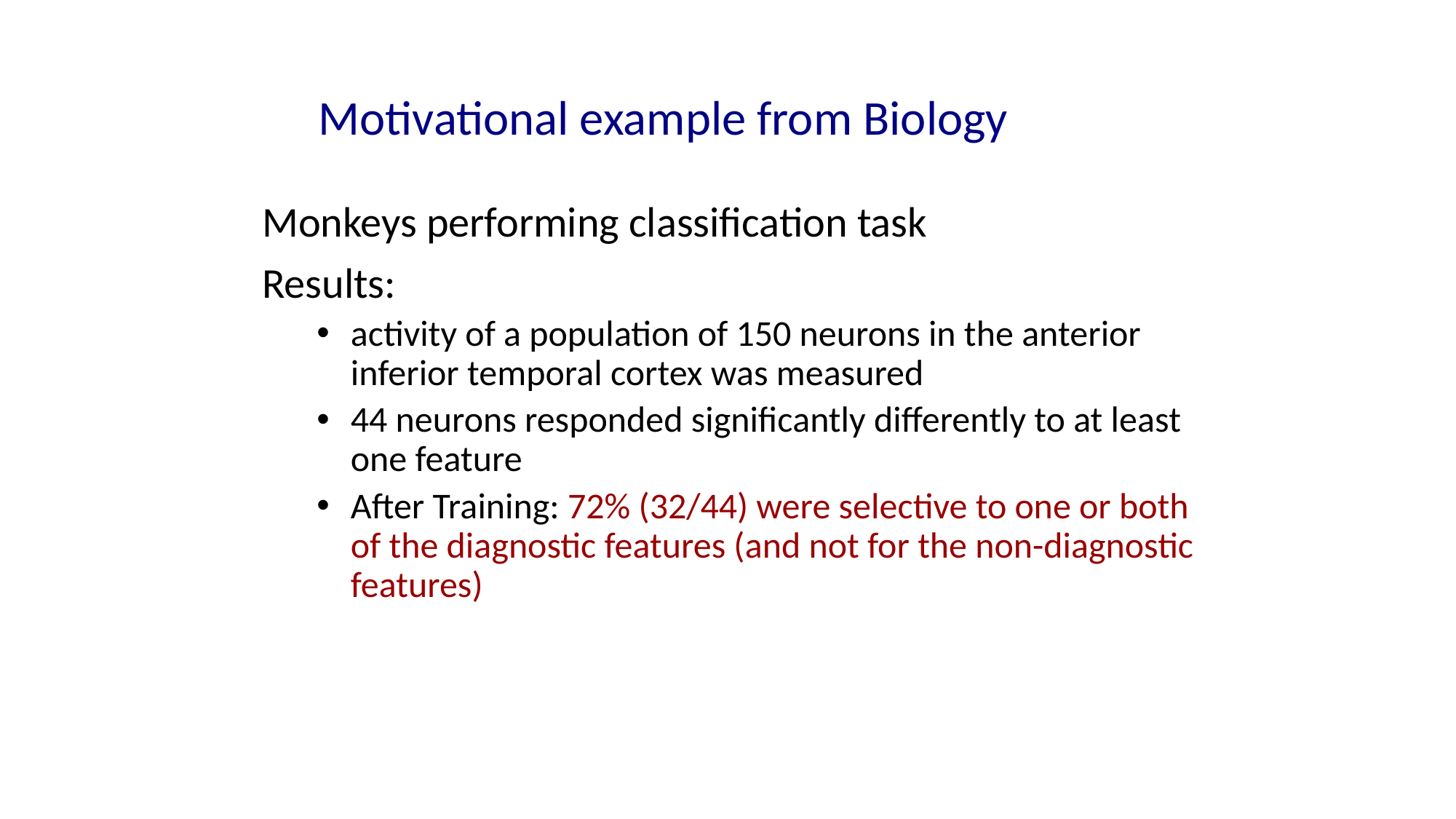

# Motivational example from Biology
Monkeys performing classification task
Results:
activity of a population of 150 neurons in the anterior inferior temporal cortex was measured
44 neurons responded significantly differently to at least one feature
After Training: 72% (32/44) were selective to one or both of the diagnostic features (and not for the non-diagnostic features)